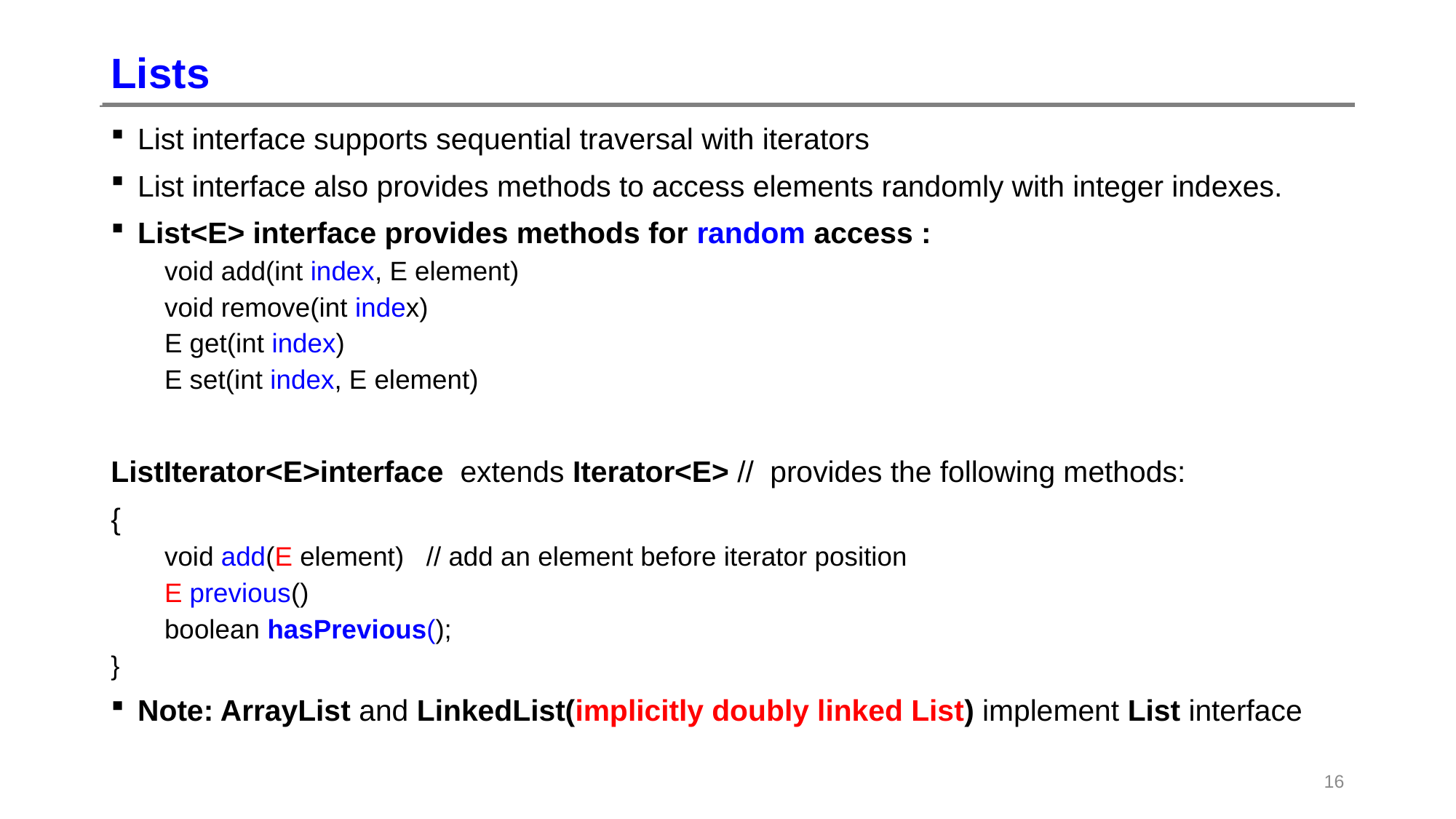

# Lists
List interface supports sequential traversal with iterators
List interface also provides methods to access elements randomly with integer indexes.
List<E> interface provides methods for random access :
void add(int index, E element)
void remove(int index)
E get(int index)
E set(int index, E element)

ListIterator<E>interface  extends Iterator<E> //  provides the following methods:
{
void add(E element)   // add an element before iterator position
E previous()
boolean hasPrevious();
}
Note: ArrayList and LinkedList(implicitly doubly linked List) implement List interface

16